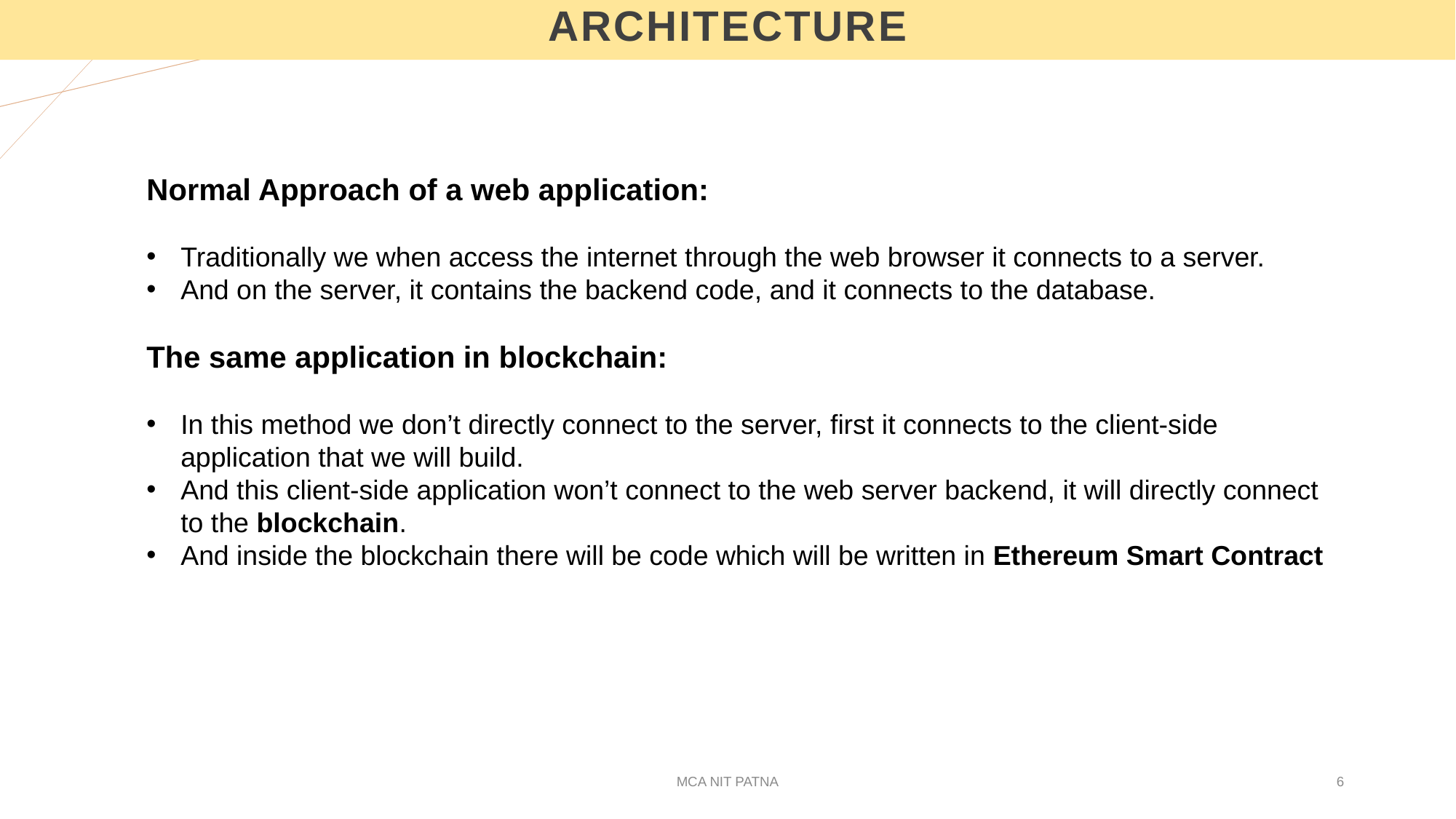

# architecture
Normal Approach of a web application:

Traditionally we when access the internet through the web browser it connects to a server.
And on the server, it contains the backend code, and it connects to the database.

The same application in blockchain:

In this method we don’t directly connect to the server, first it connects to the client-side application that we will build.
And this client-side application won’t connect to the web server backend, it will directly connect to the blockchain.
And inside the blockchain there will be code which will be written in Ethereum Smart Contract
MCA NIT PATNA
6